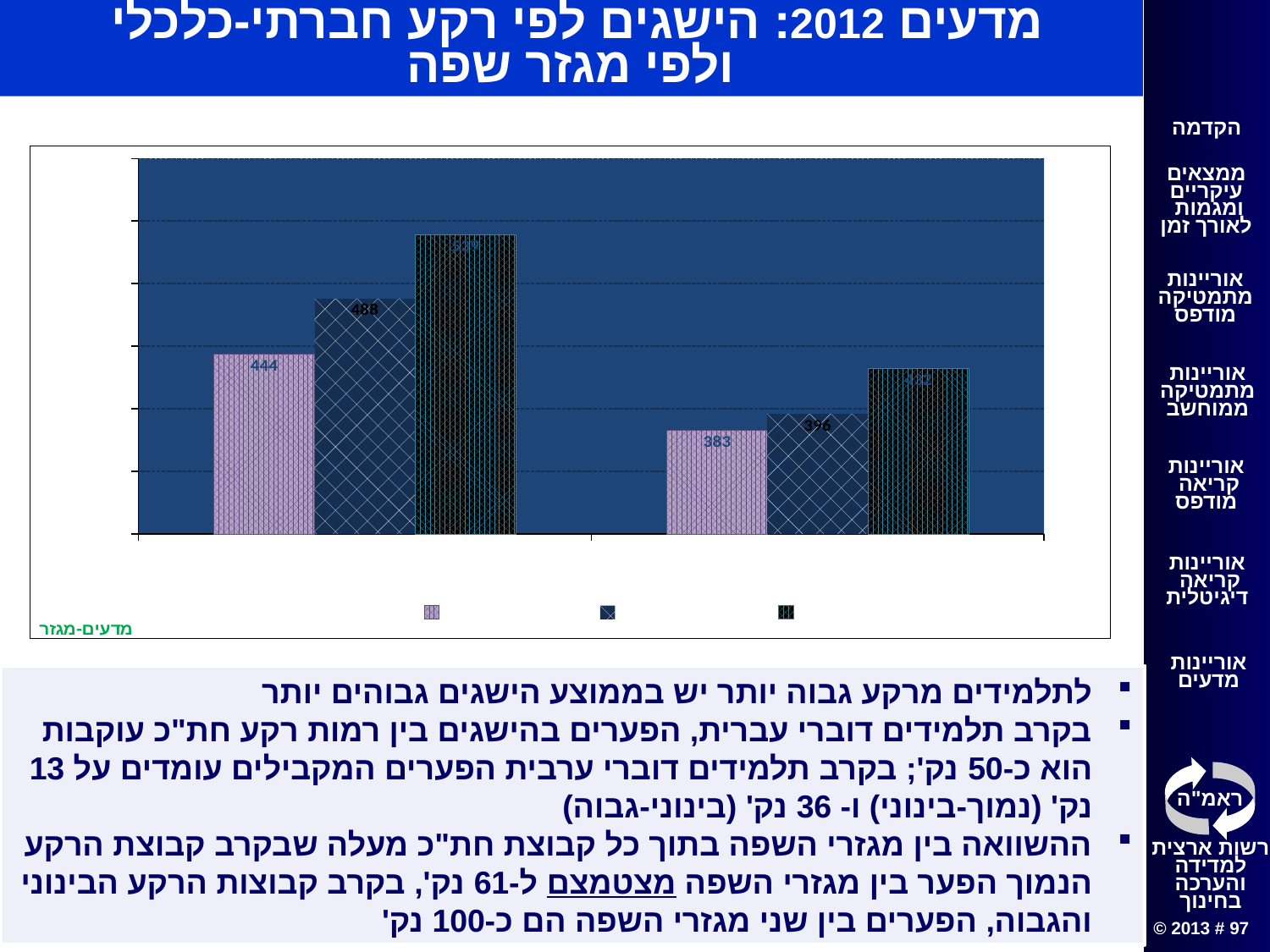

מדעים 2012: הישגים לפי רקע חברתי-כלכלי
ולפי מגזר שפה

### Chart:

| Category | נמוך  | בינוני | גבוה |
|---|---|---|---|
| דוברי עברית | 444.0 | 488.0 | 539.0 |
| דוברי ערבית | 383.0 | 396.0 | 432.0 |
לתלמידים מרקע גבוה יותר יש בממוצע הישגים גבוהים יותר
בקרב תלמידים דוברי עברית, הפערים בהישגים בין רמות רקע חת"כ עוקבות הוא כ-50 נק'; בקרב תלמידים דוברי ערבית הפערים המקבילים עומדים על 13 נק' (נמוך-בינוני) ו- 36 נק' (בינוני-גבוה)
ההשוואה בין מגזרי השפה בתוך כל קבוצת חת"כ מעלה שבקרב קבוצת הרקע הנמוך הפער בין מגזרי השפה מצטמצם ל-61 נק', בקרב קבוצות הרקע הבינוני והגבוה, הפערים בין שני מגזרי השפה הם כ-100 נק'